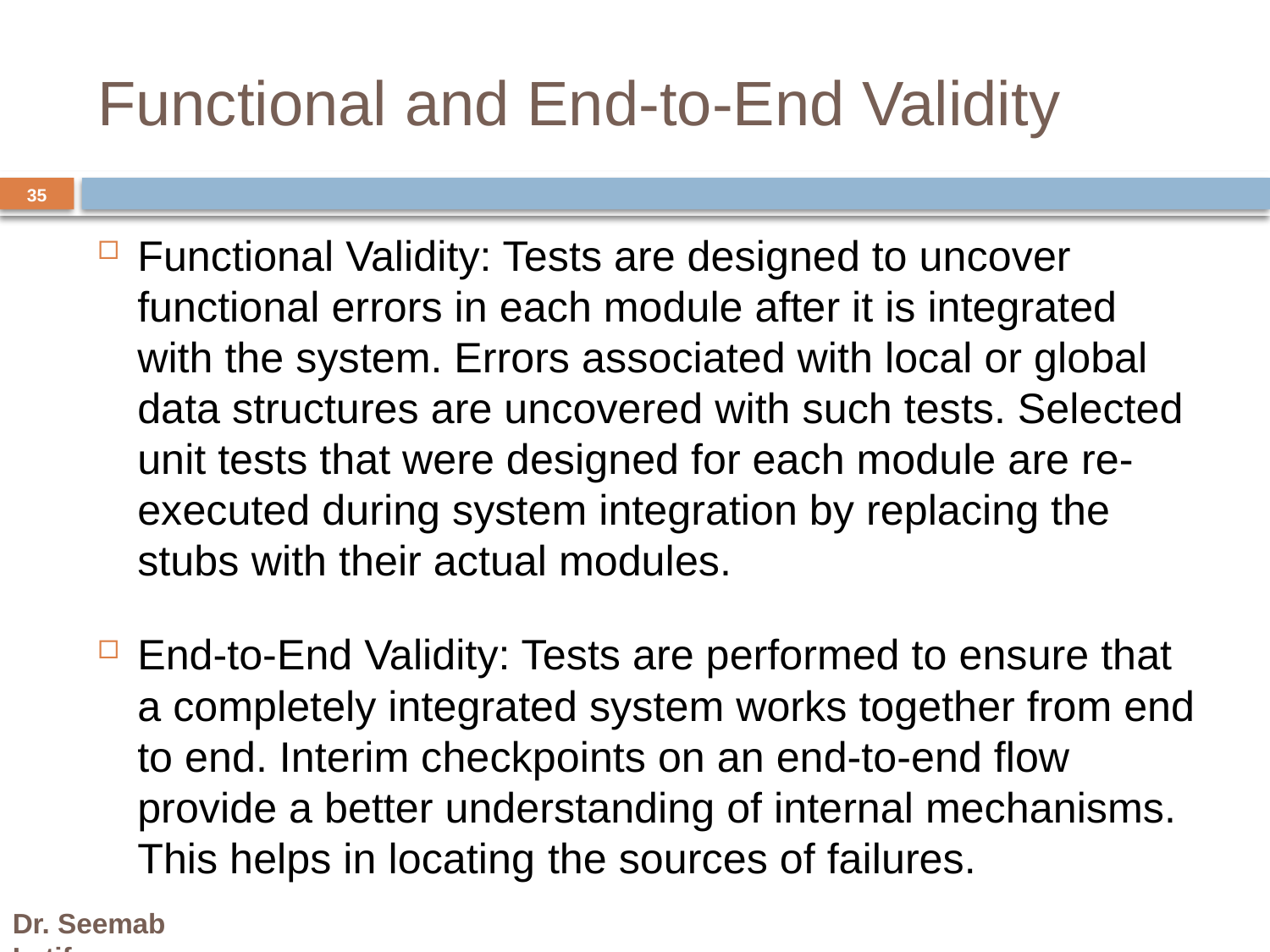

# Functional and End-to-End Validity
Functional Validity: Tests are designed to uncover functional errors in each module after it is integrated with the system. Errors associated with local or global data structures are uncovered with such tests. Selected unit tests that were designed for each module are re-executed during system integration by replacing the stubs with their actual modules.

End-to-End Validity: Tests are performed to ensure that a completely integrated system works together from end to end. Interim checkpoints on an end-to-end flow provide a better understanding of internal mechanisms. This helps in locating the sources of failures.